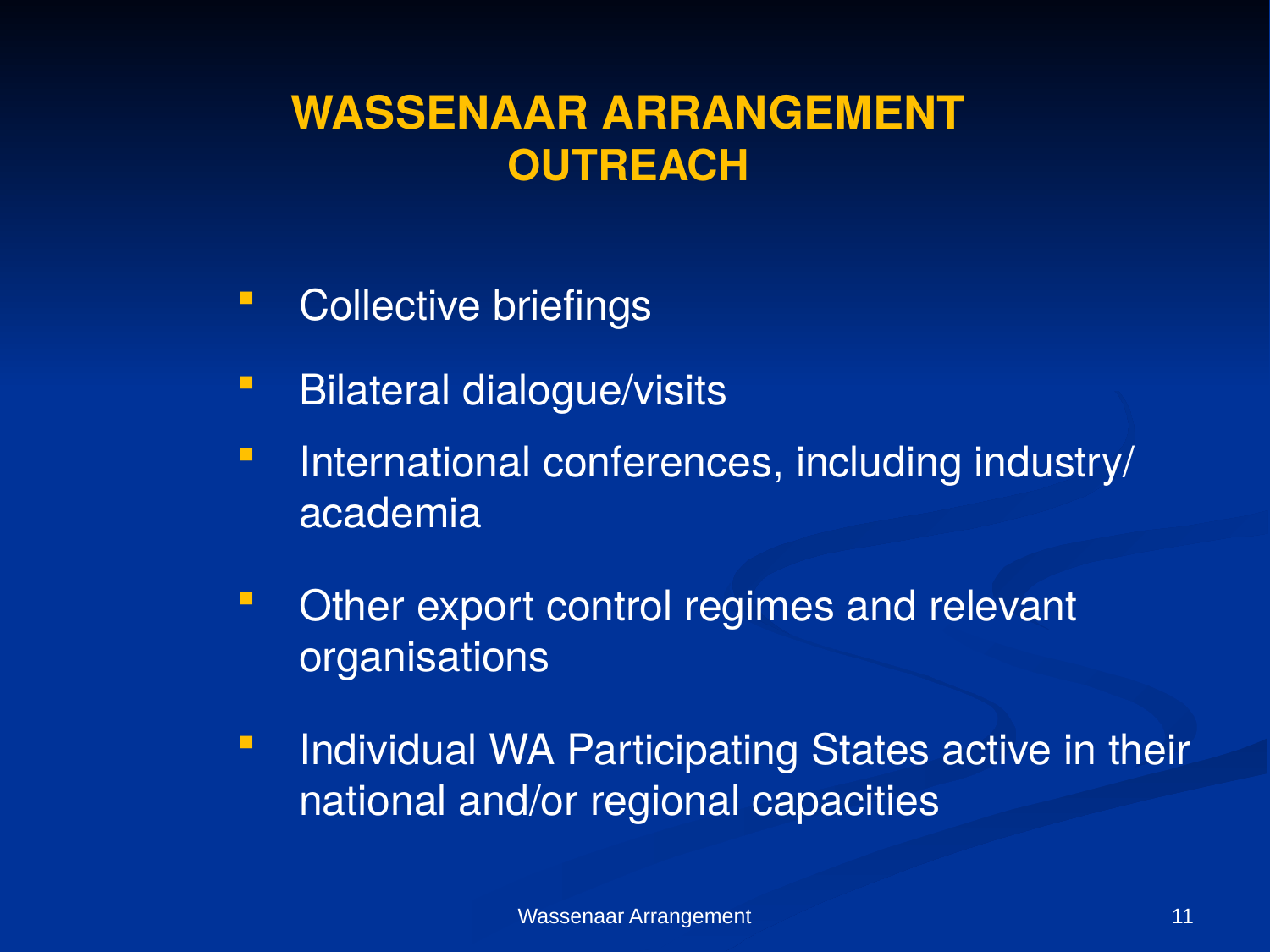

# WASSENAAR ARRANGEMENT OUTREACH
Collective briefings
Bilateral dialogue/visits
International conferences, including industry/ academia
Other export control regimes and relevant organisations
Individual WA Participating States active in their national and/or regional capacities

Wassenaar Arrangement
11